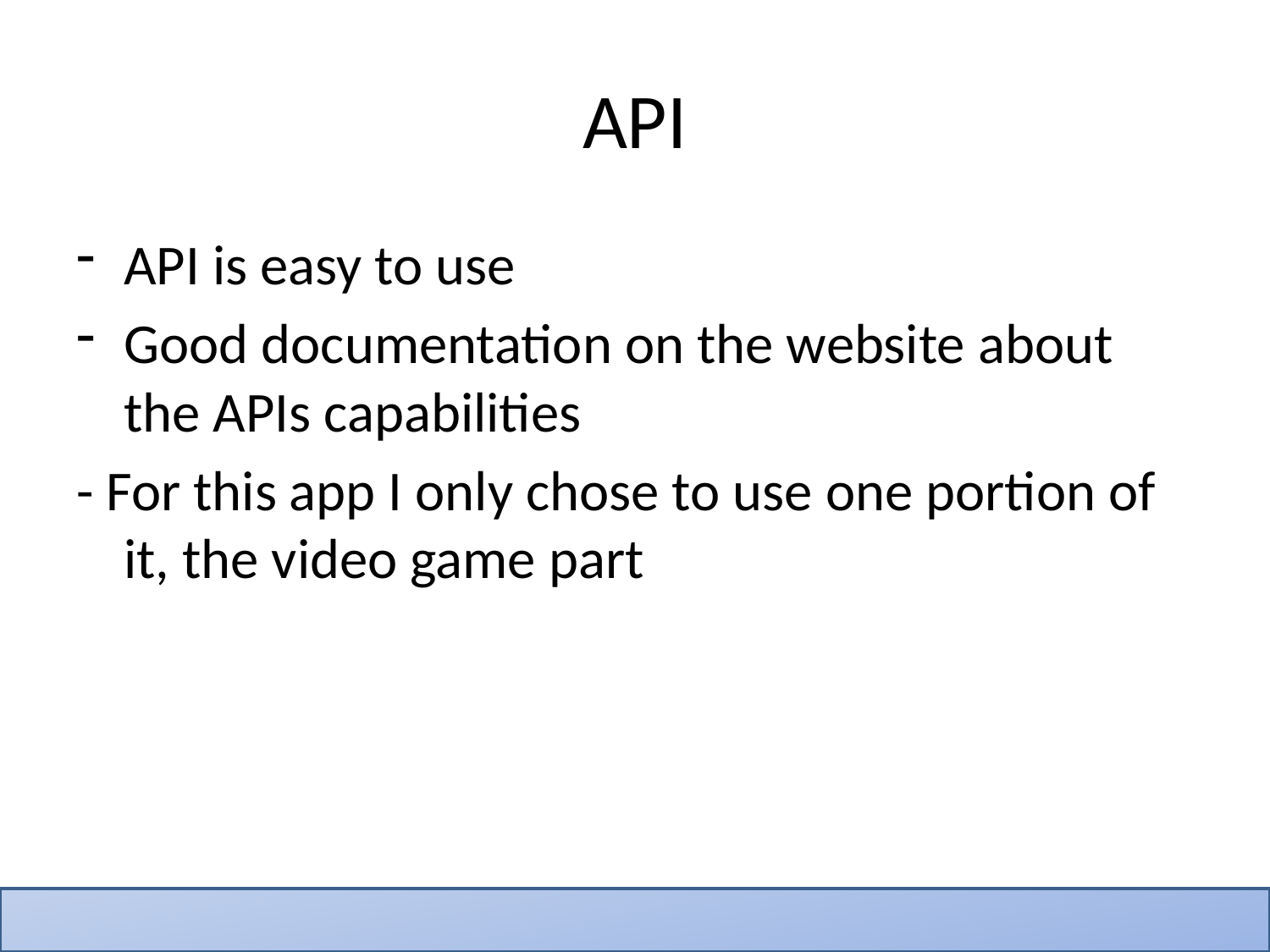

# API
API is easy to use
Good documentation on the website about the APIs capabilities
- For this app I only chose to use one portion of it, the video game part